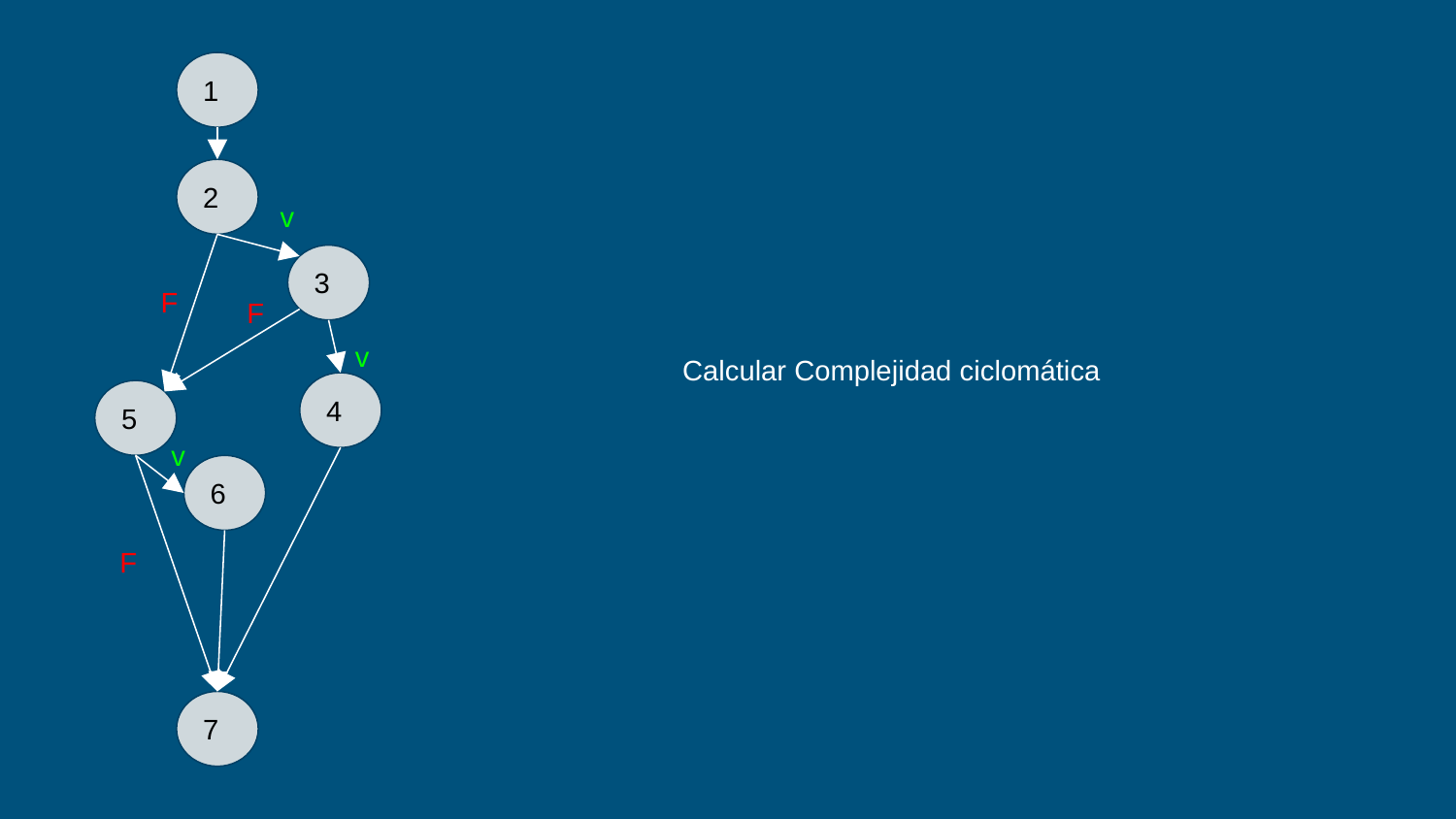

1
2
v
3
F
F
v
Calcular Complejidad ciclomática
4
5
v
6
F
7